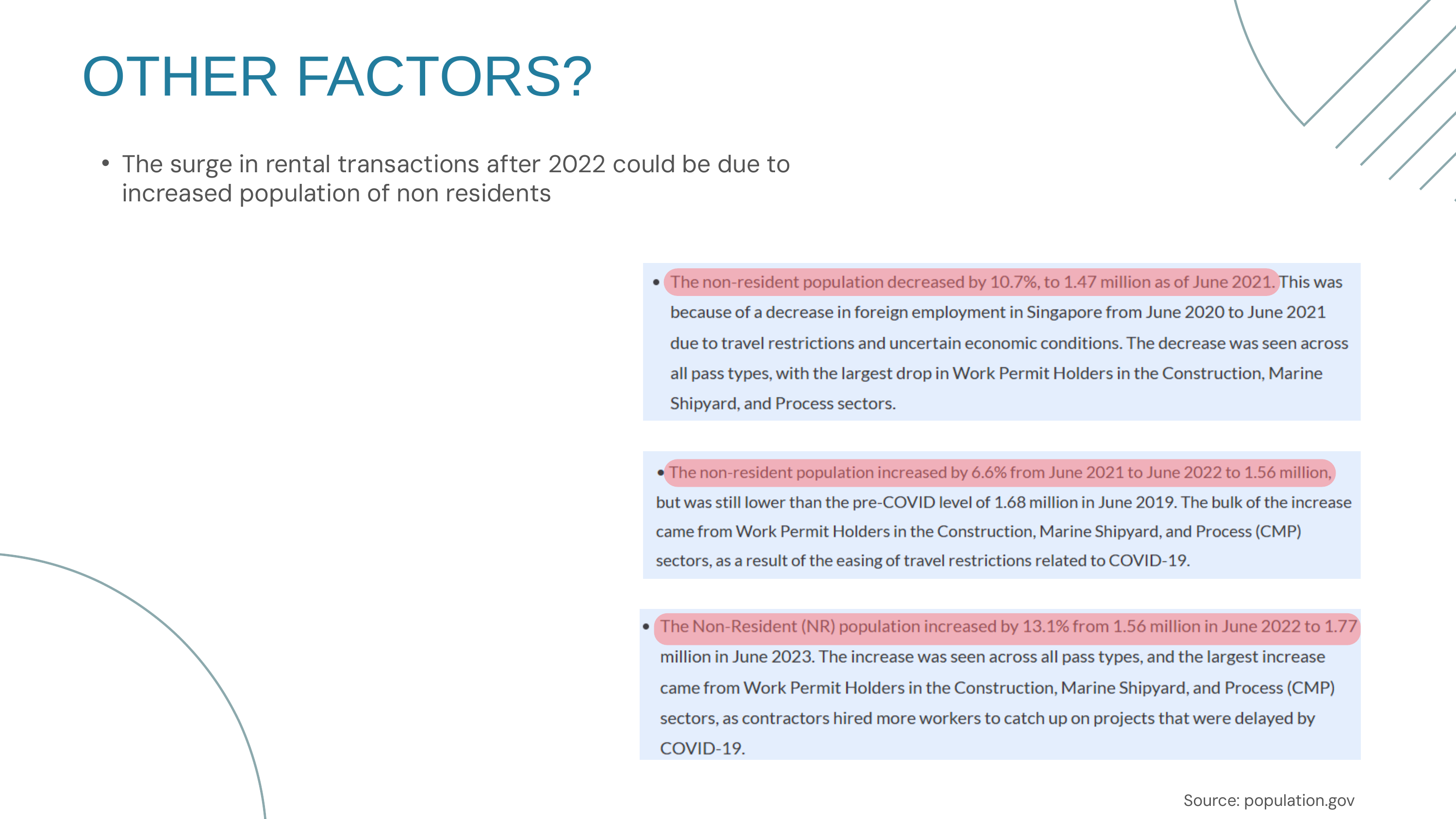

OTHER FACTORS?
The surge in rental transactions after 2022 could be due to increased population of non residents

Source: population.gov